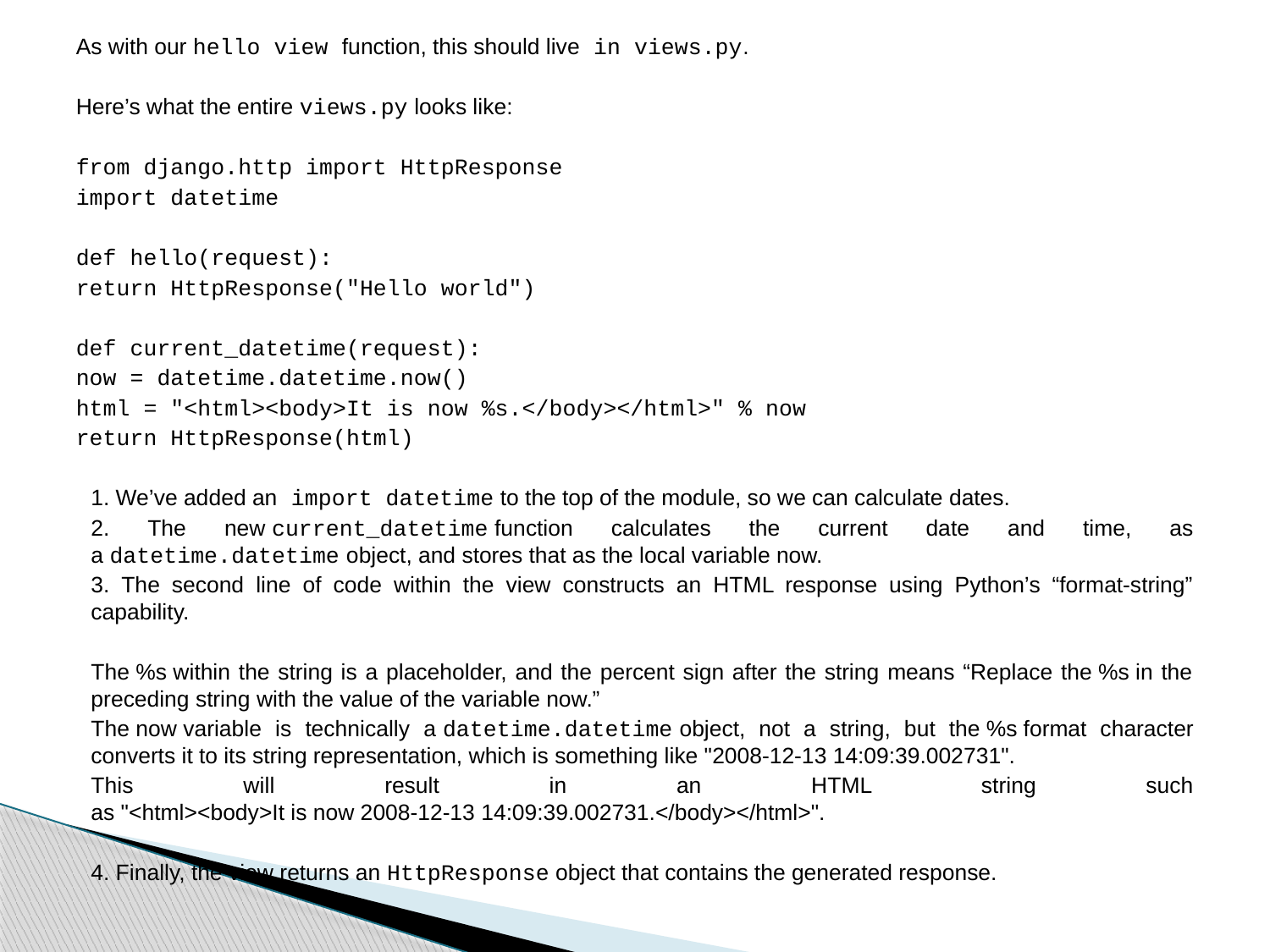

As with our hello view function, this should live in views.py.

Here’s what the entire views.py looks like:

from django.http import HttpResponse
import datetime

def hello(request):
return HttpResponse("Hello world")

def current_datetime(request):
now = datetime.datetime.now()
html = "<html><body>It is now %s.</body></html>" % now
return HttpResponse(html)

1. We’ve added an import datetime to the top of the module, so we can calculate dates.
2. The new current_datetime function calculates the current date and time, as a datetime.datetime object, and stores that as the local variable now.
3. The second line of code within the view constructs an HTML response using Python’s “format-string” capability.

The %s within the string is a placeholder, and the percent sign after the string means “Replace the %s in the preceding string with the value of the variable now.”
The now variable is technically a datetime.datetime object, not a string, but the %s format character converts it to its string representation, which is something like "2008-12-13 14:09:39.002731".
This will result in an HTML string such as "<html><body>It is now 2008-12-13 14:09:39.002731.</body></html>".

4. Finally, the view returns an HttpResponse object that contains the generated response.